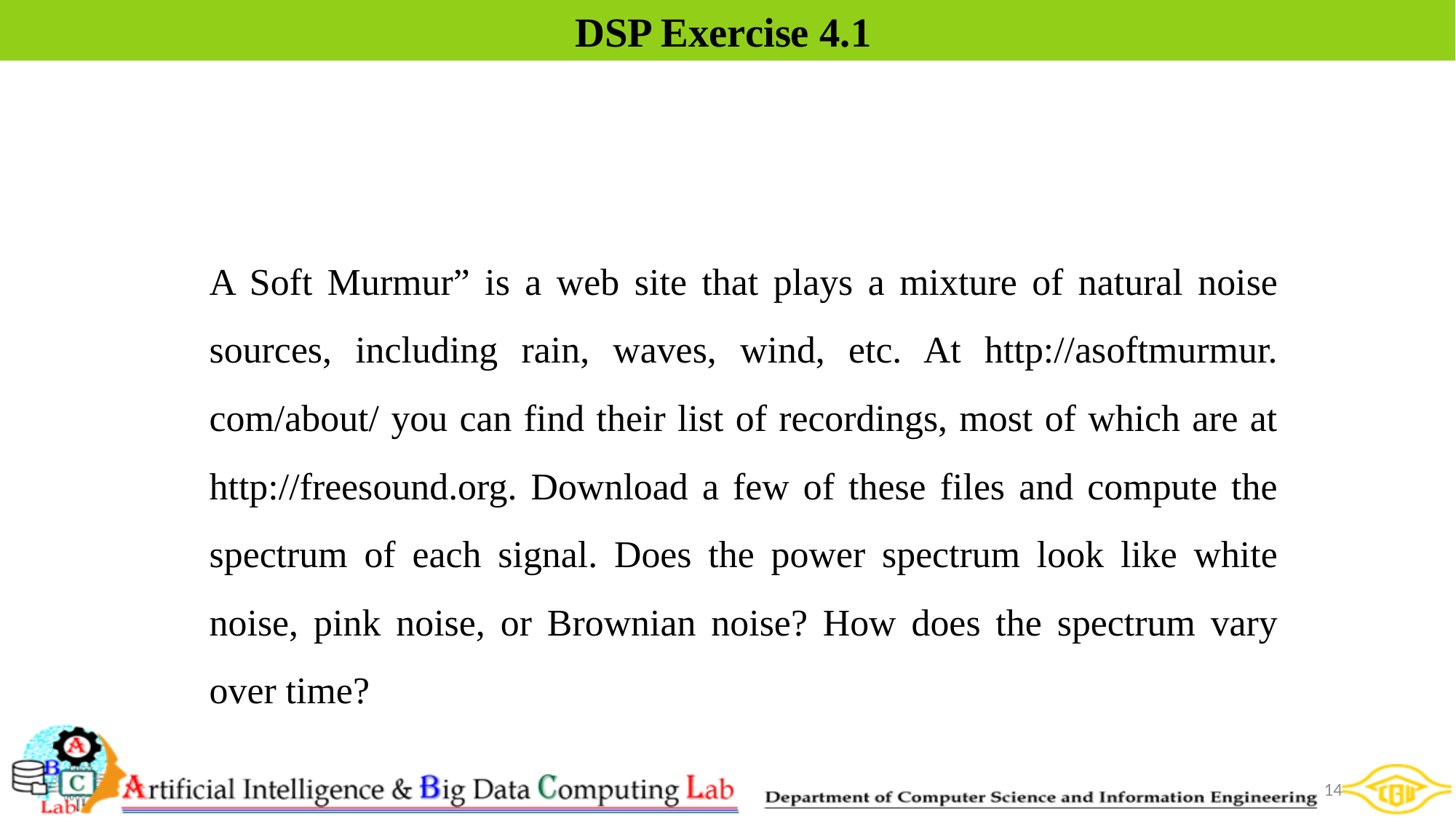

# DSP Exercise 4.1
A Soft Murmur” is a web site that plays a mixture of natural noise sources, including rain, waves, wind, etc. At http://asoftmurmur. com/about/ you can find their list of recordings, most of which are at http://freesound.org. Download a few of these files and compute the spectrum of each signal. Does the power spectrum look like white noise, pink noise, or Brownian noise? How does the spectrum vary over time?
14